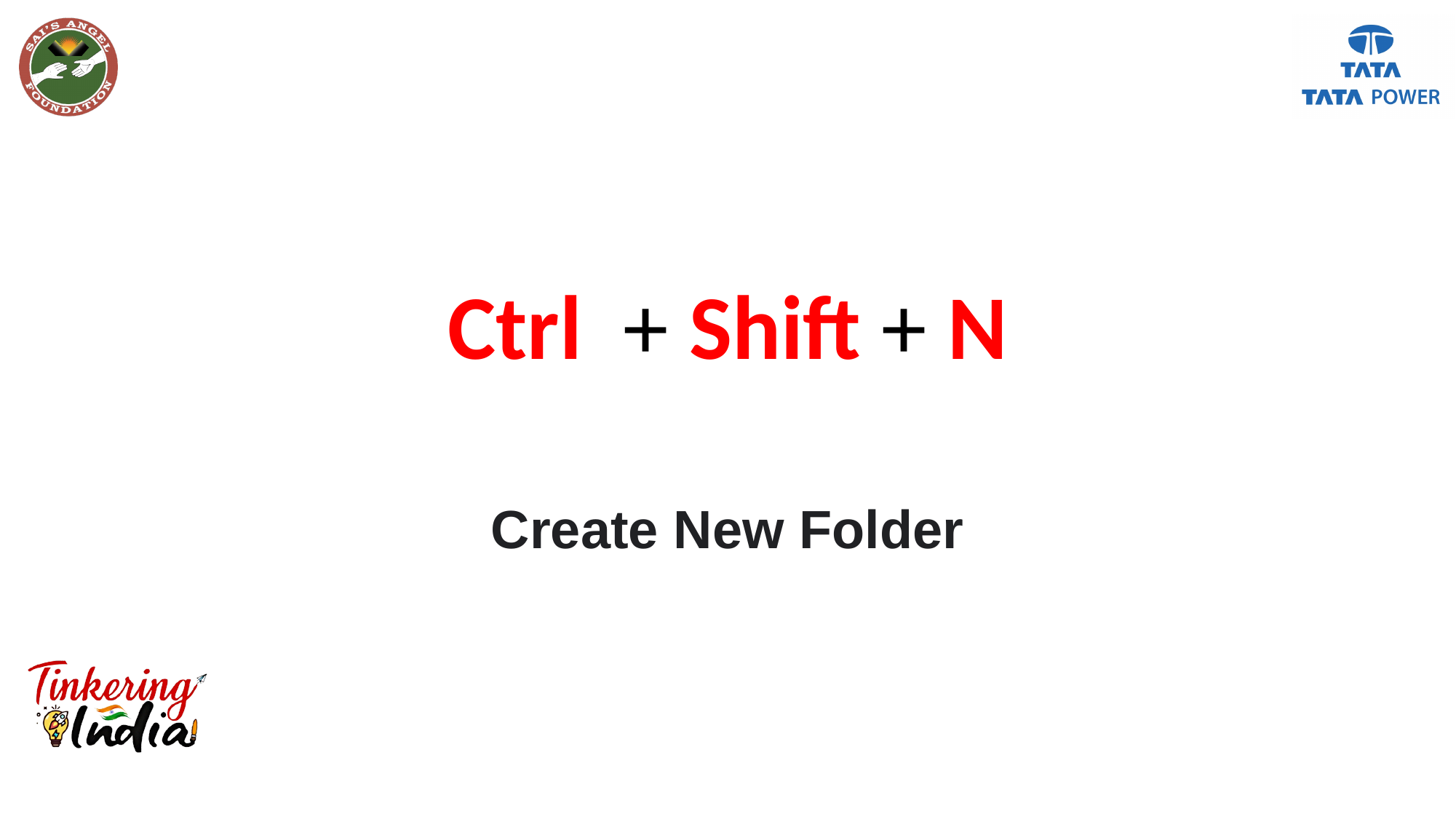

Ctrl  + Shift + N
Create New Folder